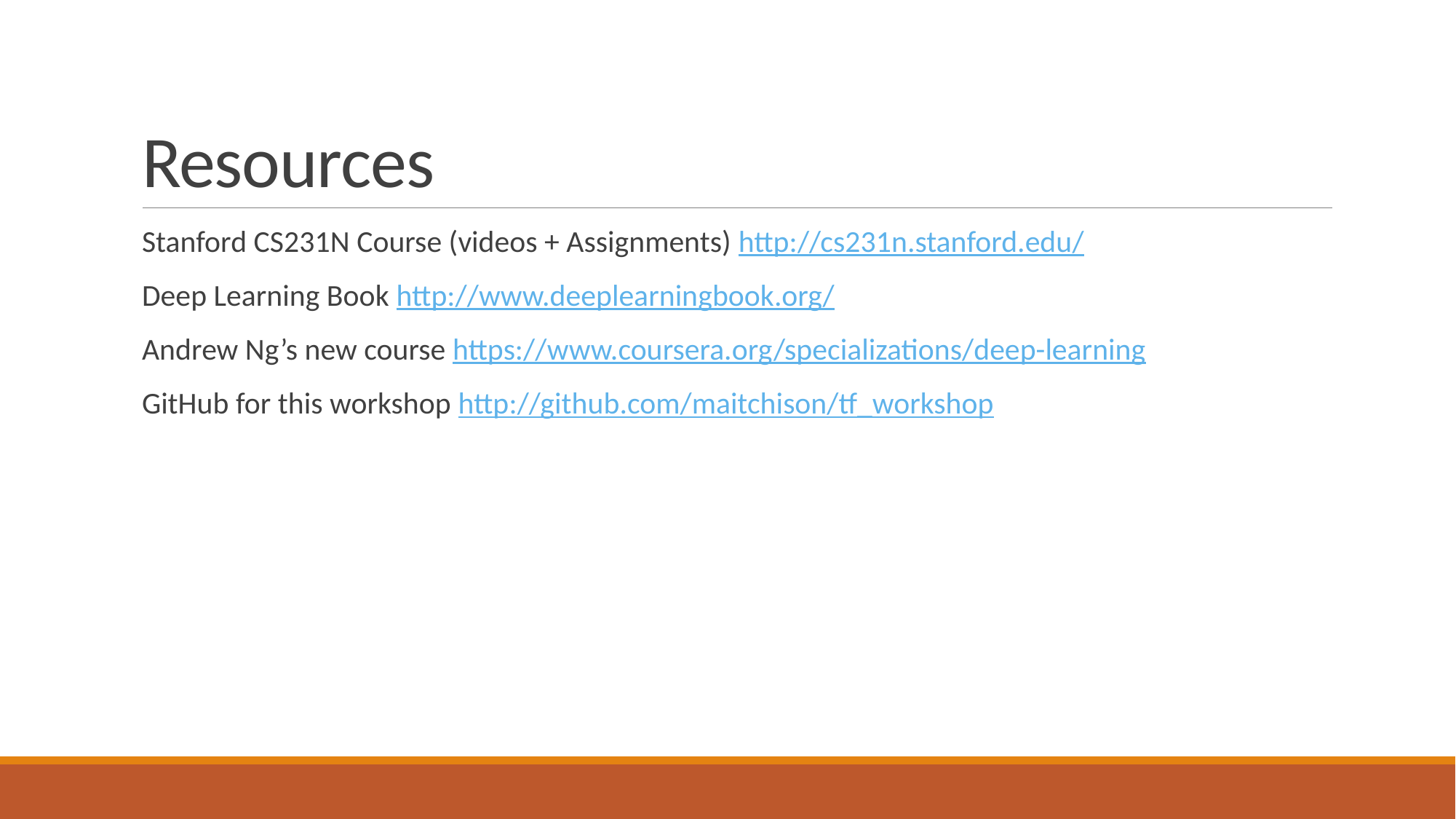

# Resources
Stanford CS231N Course (videos + Assignments) http://cs231n.stanford.edu/
Deep Learning Book http://www.deeplearningbook.org/
Andrew Ng’s new course https://www.coursera.org/specializations/deep-learning
GitHub for this workshop http://github.com/maitchison/tf_workshop